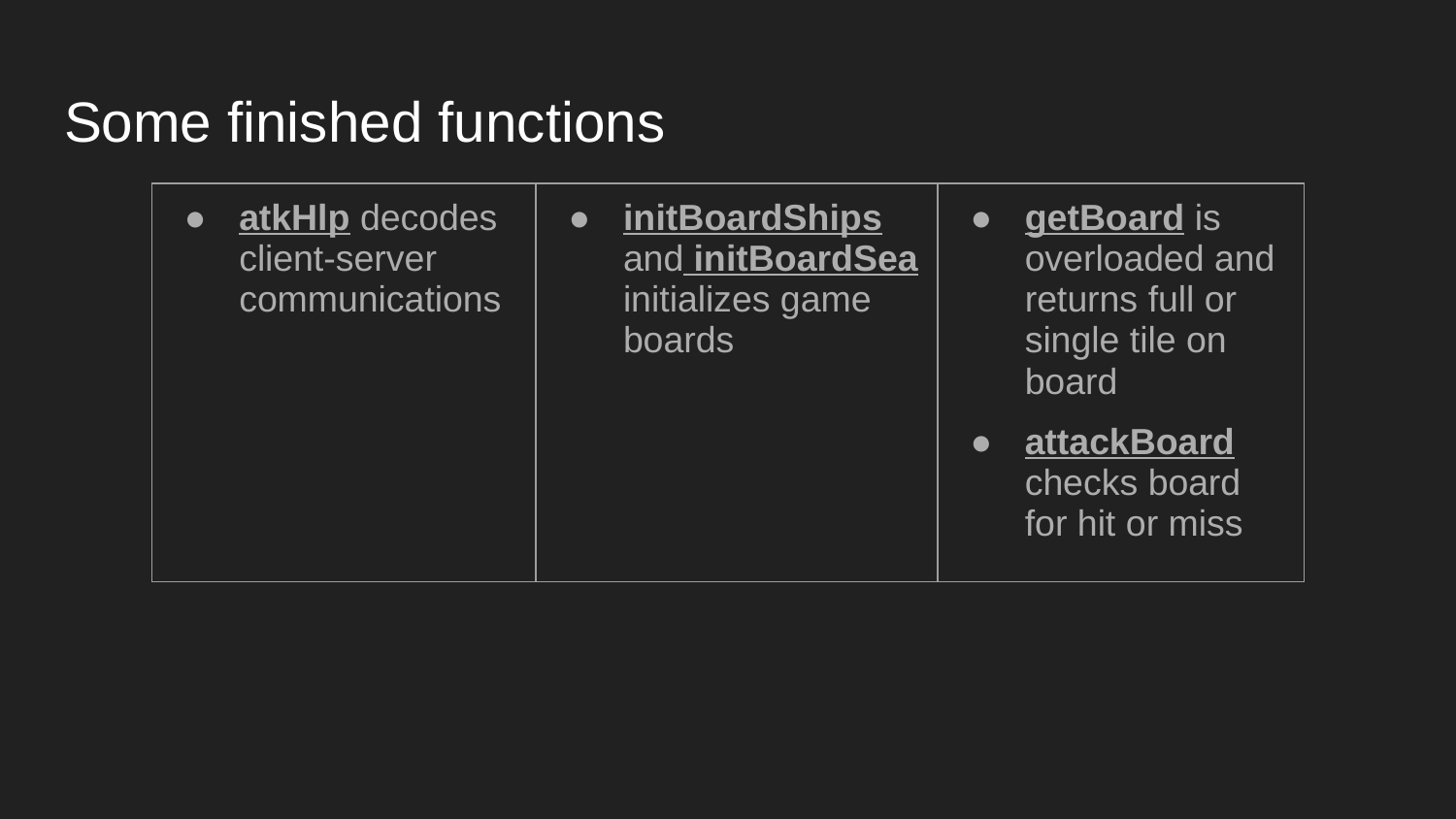

# Some finished functions
| atkHlp decodes client-server communications | initBoardShips and initBoardSea initializes game boards | getBoard is overloaded and returns full or single tile on board attackBoard checks board for hit or miss |
| --- | --- | --- |